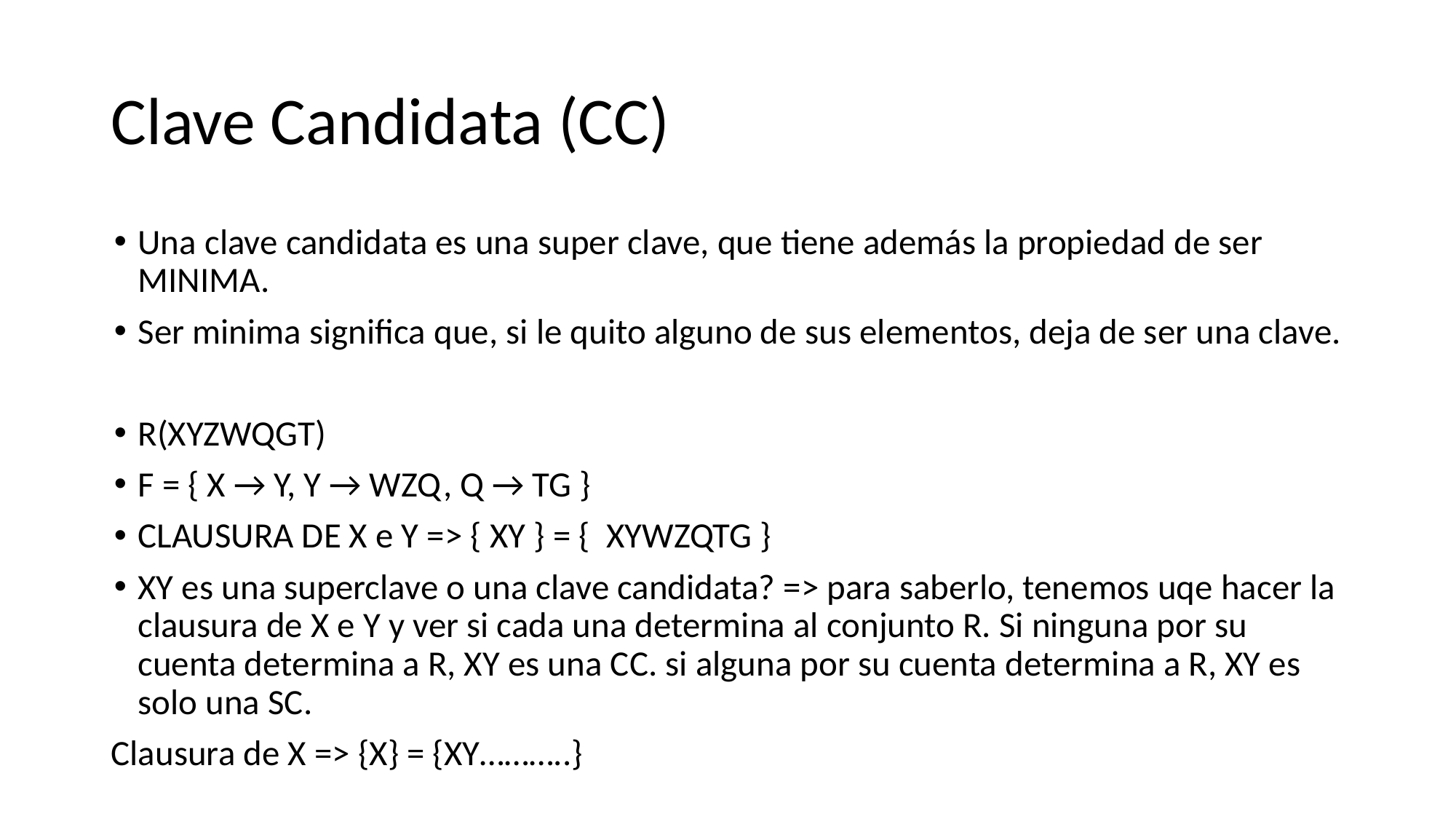

# Clave Candidata (CC)
Una clave candidata es una super clave, que tiene además la propiedad de ser MINIMA.
Ser minima significa que, si le quito alguno de sus elementos, deja de ser una clave.

R(XYZWQGT)
F = { X → Y, Y → WZQ, Q → TG }
CLAUSURA DE X e Y => { XY } = {  XYWZQTG }
XY es una superclave o una clave candidata? => para saberlo, tenemos uqe hacer la clausura de X e Y y ver si cada una determina al conjunto R. Si ninguna por su cuenta determina a R, XY es una CC. si alguna por su cuenta determina a R, XY es solo una SC.
Clausura de X => {X} = {XY………..}